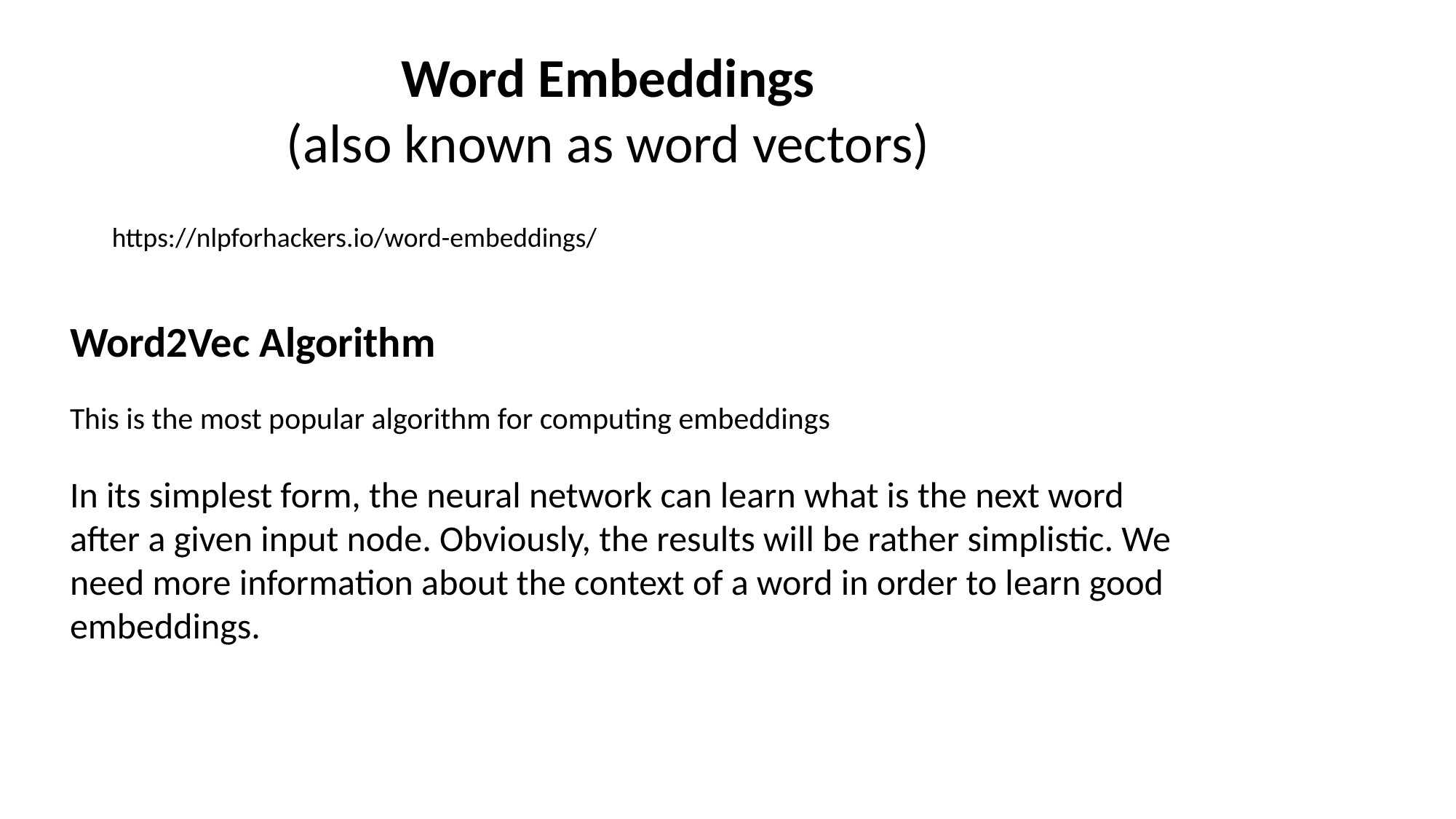

Word Embeddings
(also known as word vectors)
https://nlpforhackers.io/word-embeddings/
Word2Vec Algorithm

This is the most popular algorithm for computing embeddings

In its simplest form, the neural network can learn what is the next word after a given input node. Obviously, the results will be rather simplistic. We need more information about the context of a word in order to learn good embeddings.